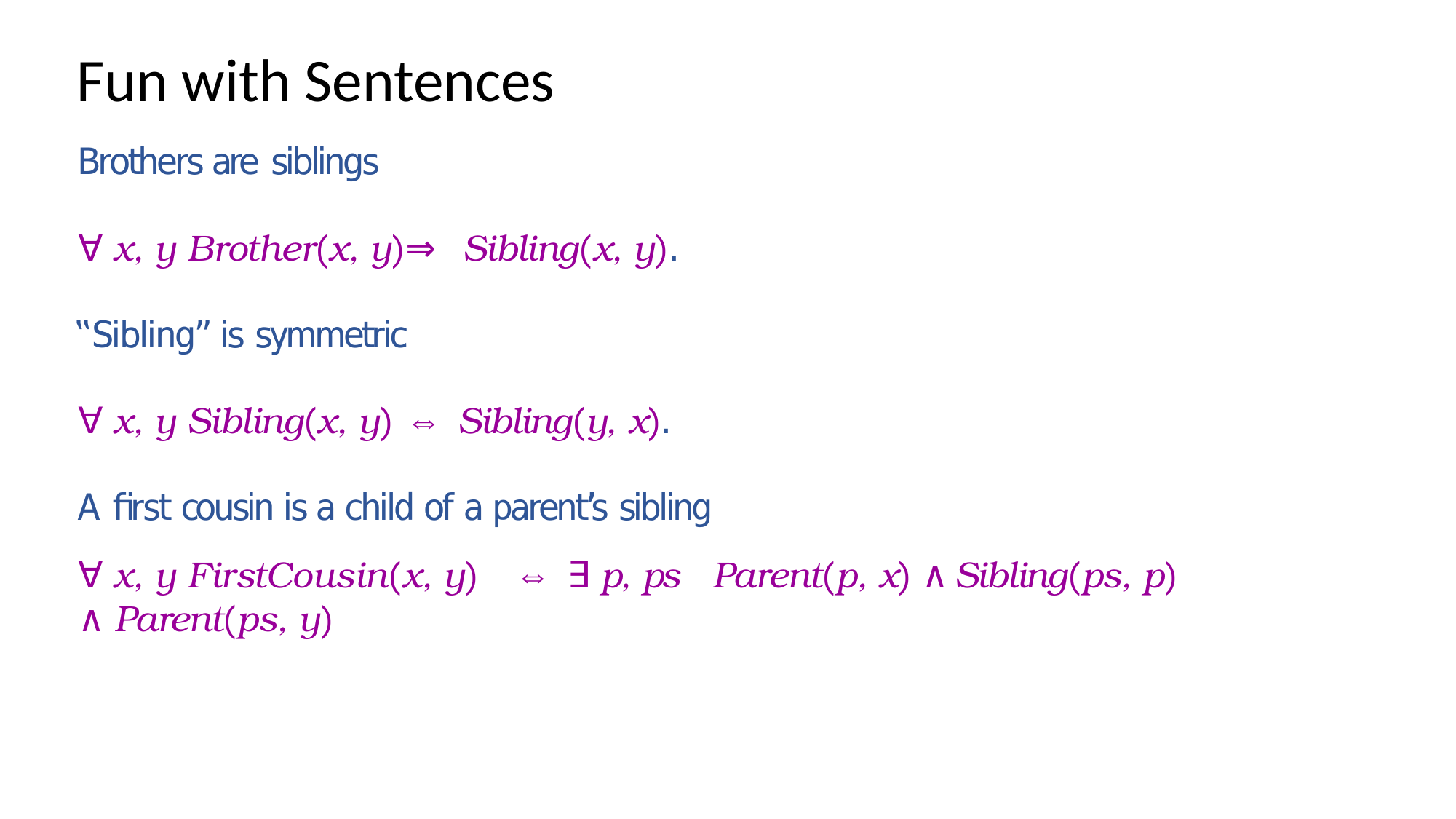

# Fun with Sentences
Brothers are siblings
∀ x, y	Brother(x, y)	⇒  Sibling(x, y).
“Sibling” is symmetric
∀ x, y	Sibling(x, y)	⇔    Sibling(y, x).
A first cousin is a child of a parent’s sibling
∀ x, y	FirstCousin(x, y)	⇔    ∃ p, ps    Parent(p, x) ∧ Sibling(ps, p) ∧ Parent(ps, y)